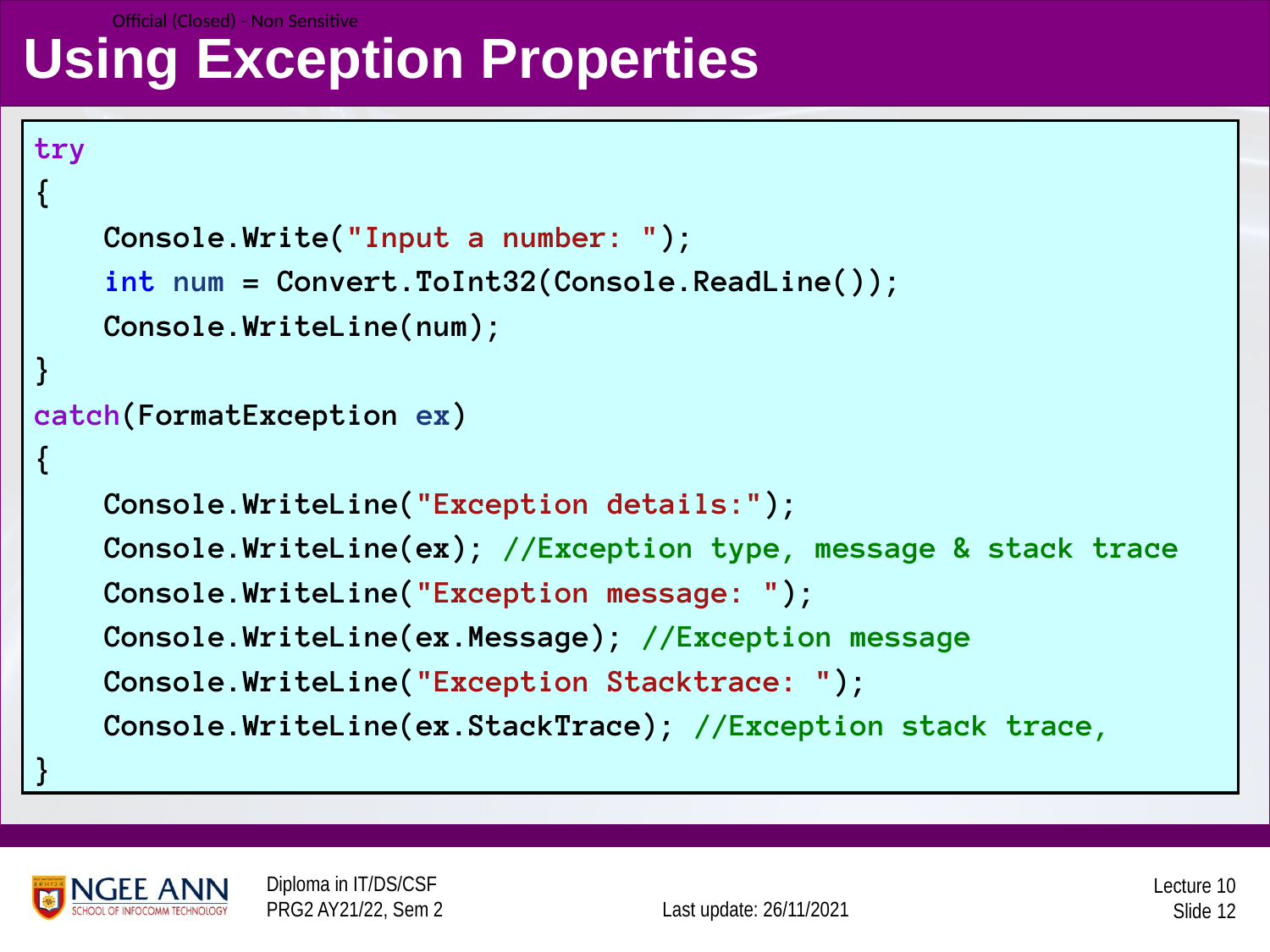

# Using Exception Properties
try
{
    Console.Write("Input a number: ");
    int num = Convert.ToInt32(Console.ReadLine());
    Console.WriteLine(num);
}
catch(FormatException ex)
{
    Console.WriteLine("Exception details:");
    Console.WriteLine(ex); //Exception type, message & stack trace
    Console.WriteLine("Exception message: ");
    Console.WriteLine(ex.Message); //Exception message
    Console.WriteLine("Exception Stacktrace: ");
    Console.WriteLine(ex.StackTrace); //Exception stack trace,
}